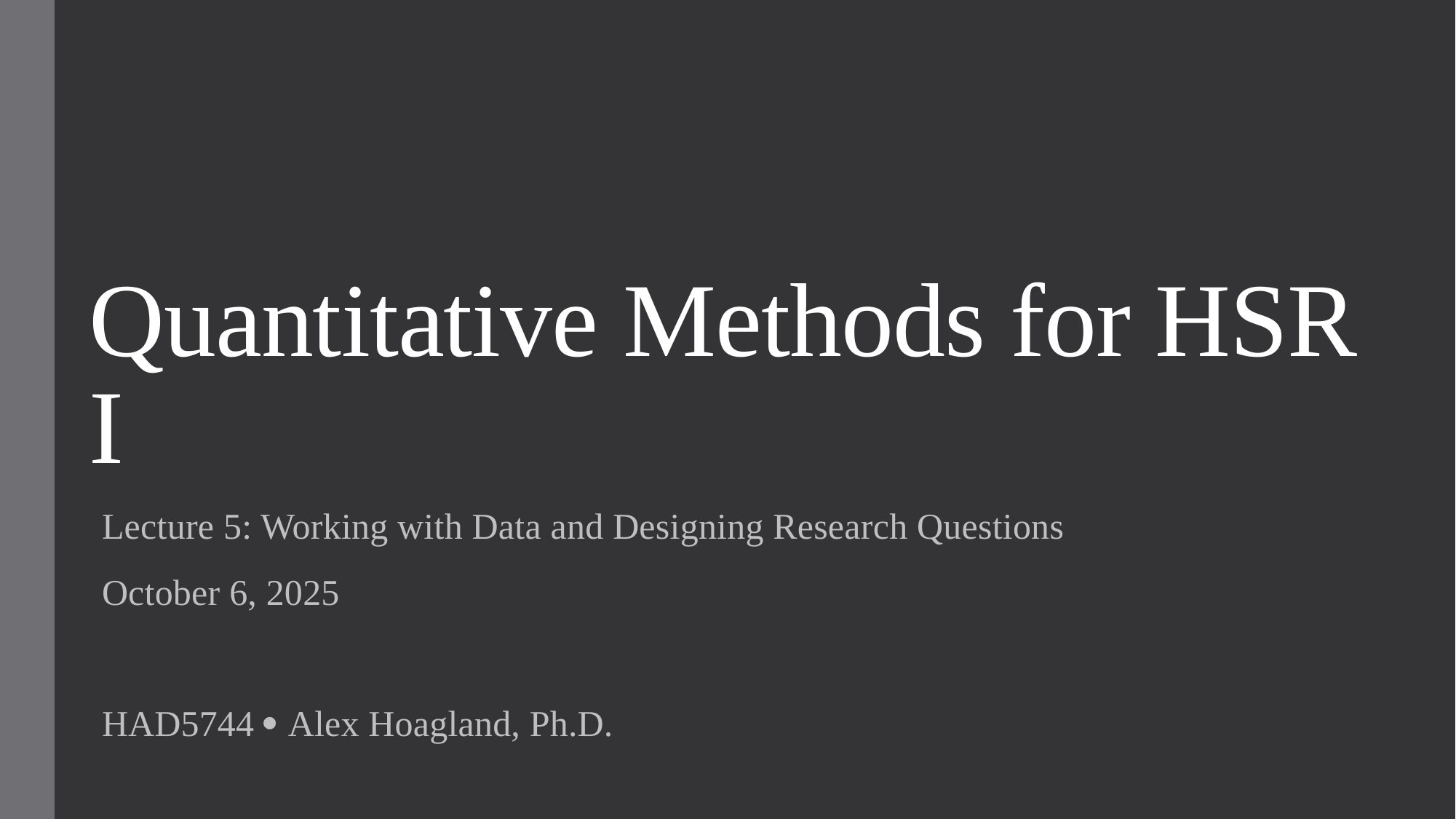

# Quantitative Methods for HSR I
Lecture 5: Working with Data and Designing Research Questions
October 6, 2025

HAD5744 • Alex Hoagland, Ph.D.